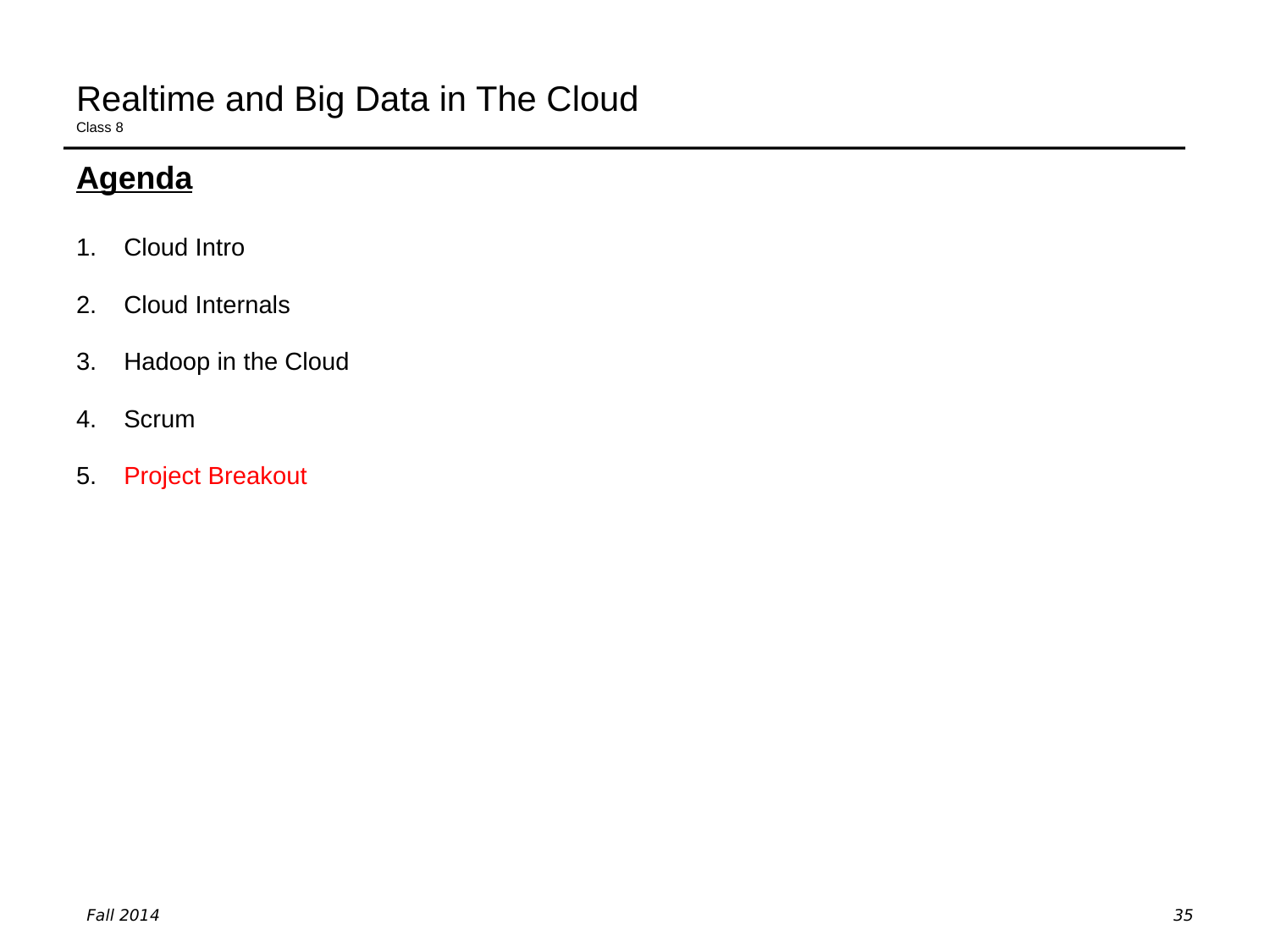

# Realtime and Big Data in The Cloud Class 8
Agenda

Cloud Intro

Cloud Internals

Hadoop in the Cloud

Scrum

Project Breakout

35